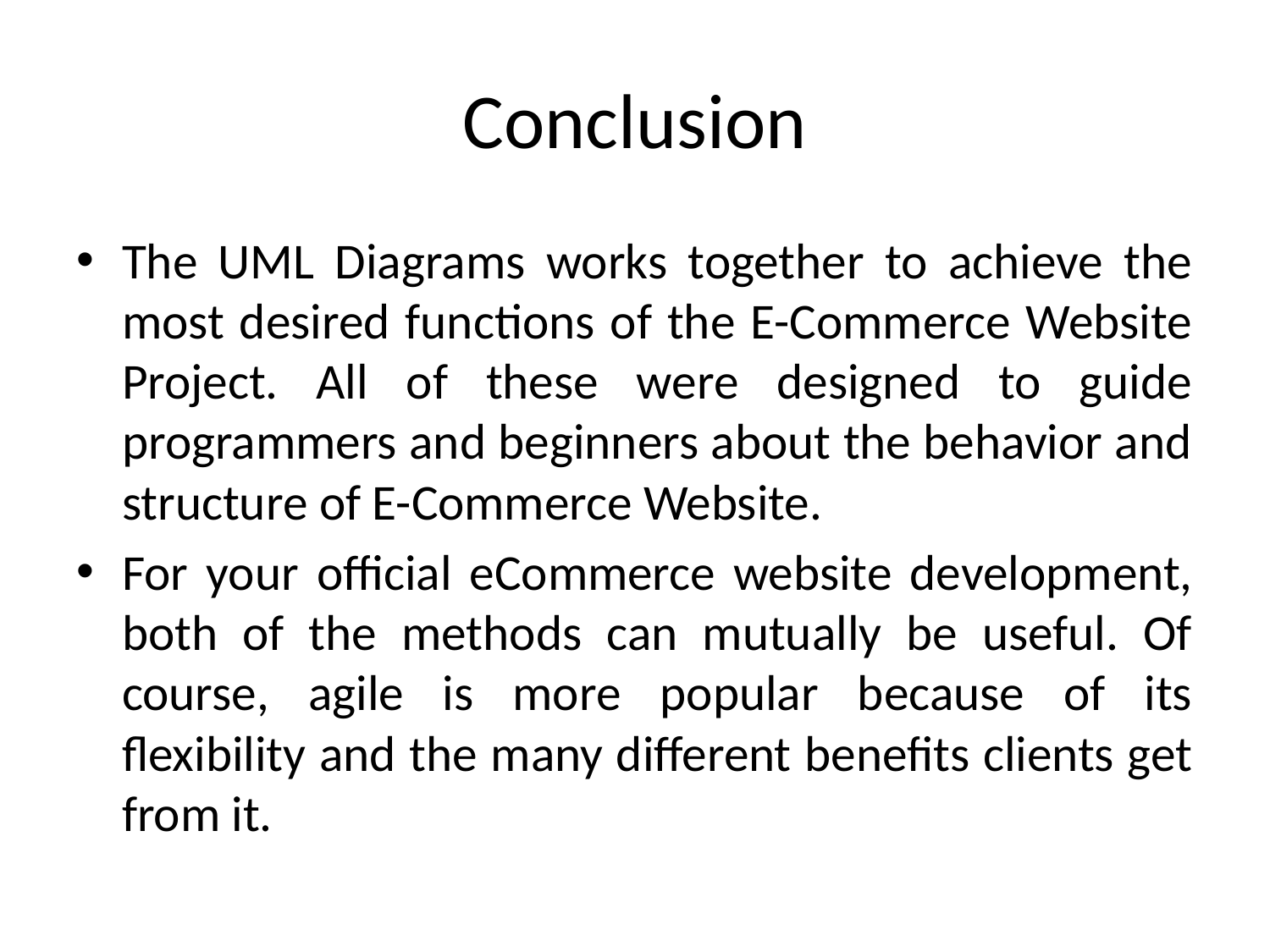

# Conclusion
The UML Diagrams works together to achieve the most desired functions of the E-Commerce Website Project. All of these were designed to guide programmers and beginners about the behavior and structure of E-Commerce Website.
For your official eCommerce website development, both of the methods can mutually be useful. Of course, agile is more popular because of its flexibility and the many different benefits clients get from it.